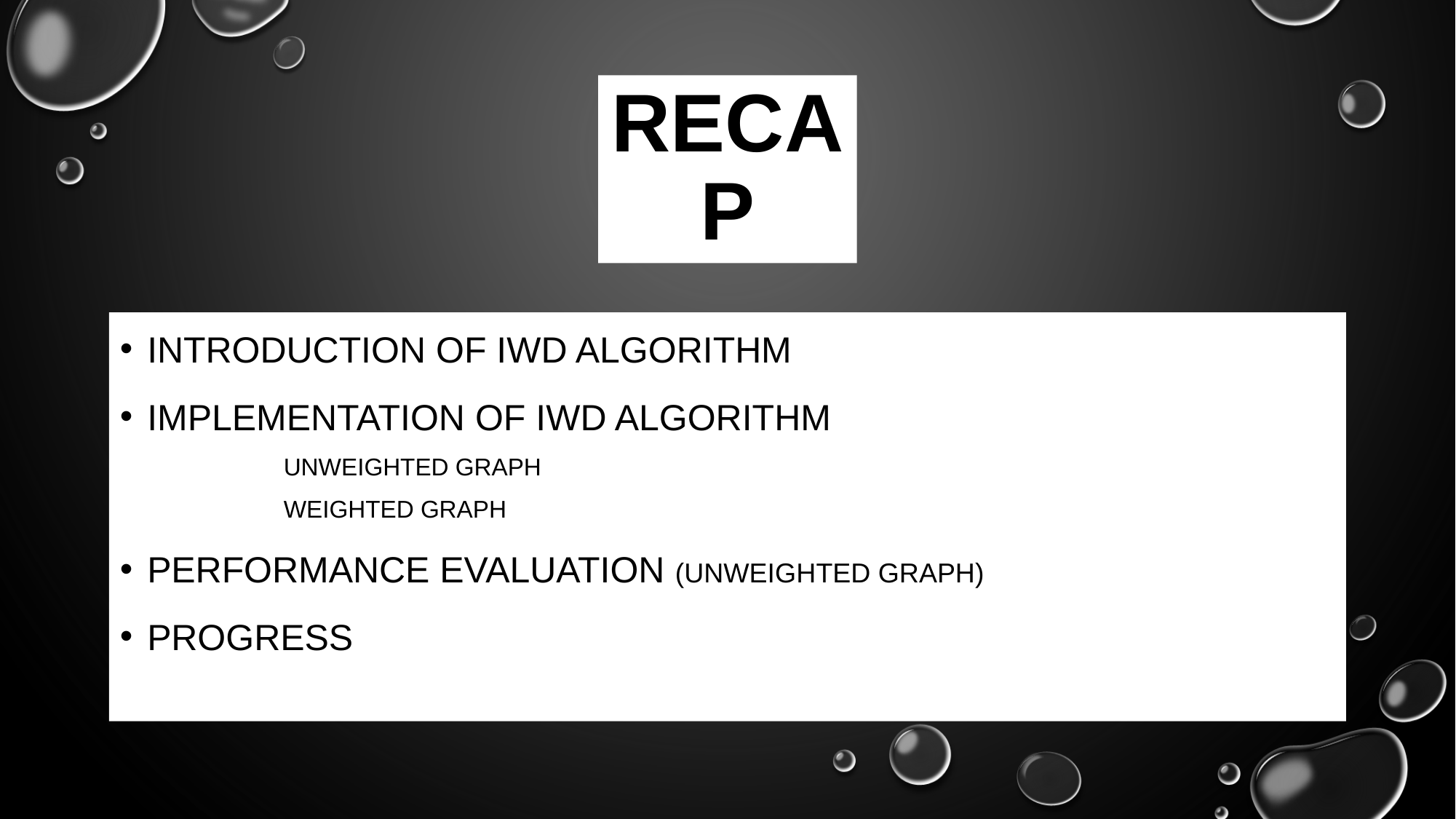

# RECAP
Introduction of iwd algorithm
Implementation of iwd algorithm
Unweighted graph
Weighted graph
Performance evaluation (unweighted graph)
progress